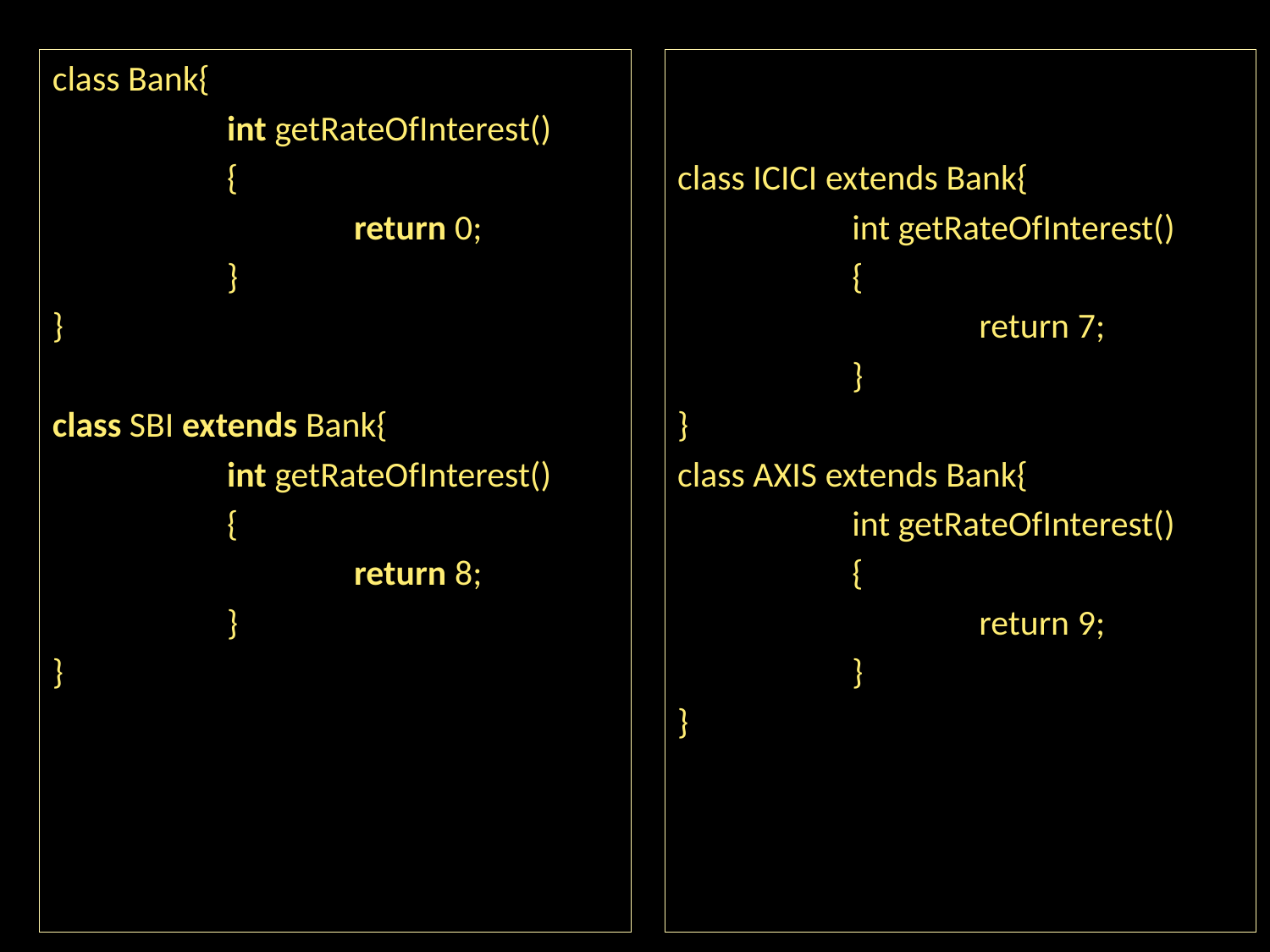

class Bank{
		int getRateOfInterest()
		{
			return 0;
		}
}

class SBI extends Bank{
		int getRateOfInterest()
		{
			return 8;
		}
}

class ICICI extends Bank{
		int getRateOfInterest()
		{
			return 7;
		}
}
class AXIS extends Bank{
		int getRateOfInterest()
		{
			return 9;
		}
}